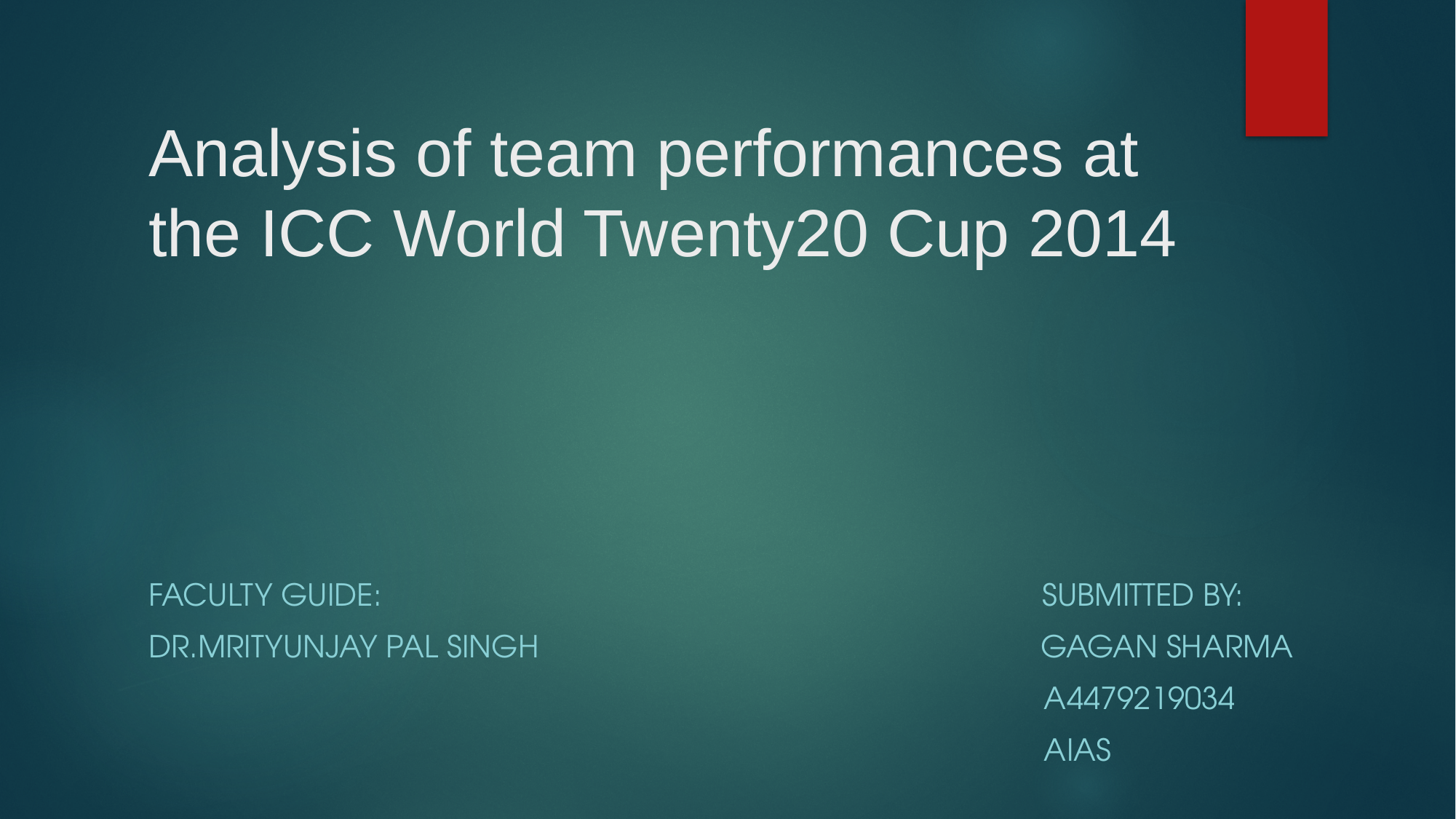

# Analysis of team performances at the ICC World Twenty20 Cup 2014
Faculty Guide:                                                                               submitted by:
Dr.mrityunjay pal singh                                                            gagan sharma
                                                                                                           A4479219034
                                                                                                           AIAS